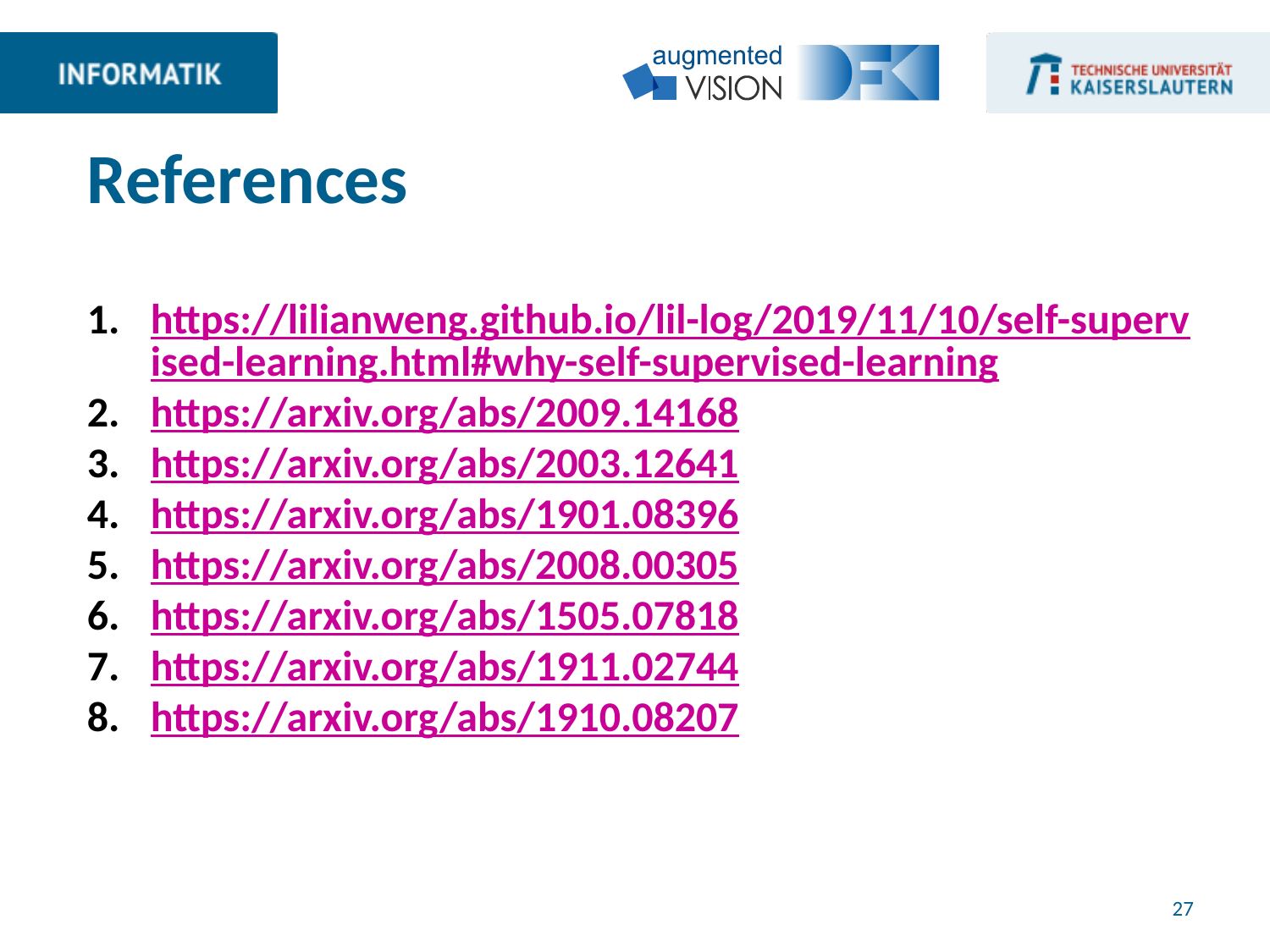

# References
https://lilianweng.github.io/lil-log/2019/11/10/self-supervised-learning.html#why-self-supervised-learning
https://arxiv.org/abs/2009.14168
https://arxiv.org/abs/2003.12641
https://arxiv.org/abs/1901.08396
https://arxiv.org/abs/2008.00305
https://arxiv.org/abs/1505.07818
https://arxiv.org/abs/1911.02744
https://arxiv.org/abs/1910.08207

27